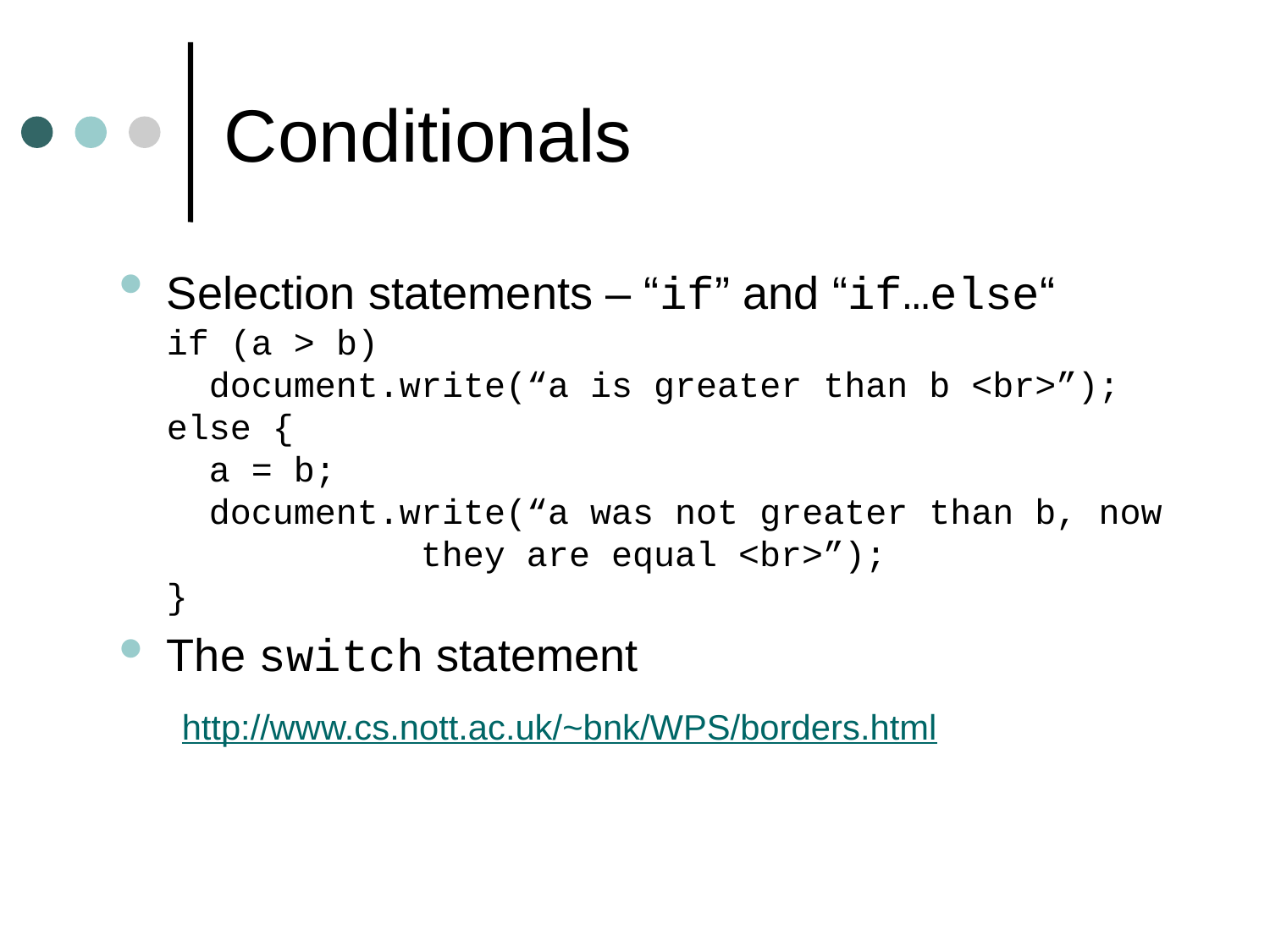

# Conditionals
Selection statements – “if” and “if…else“
	if (a > b)
	  document.write(“a is greater than b <br>”);
	else {
	  a = b;
	  document.write(“a was not greater than b, now 		they are equal <br>”);
	}
The switch statement

http://www.cs.nott.ac.uk/~bnk/WPS/borders.html